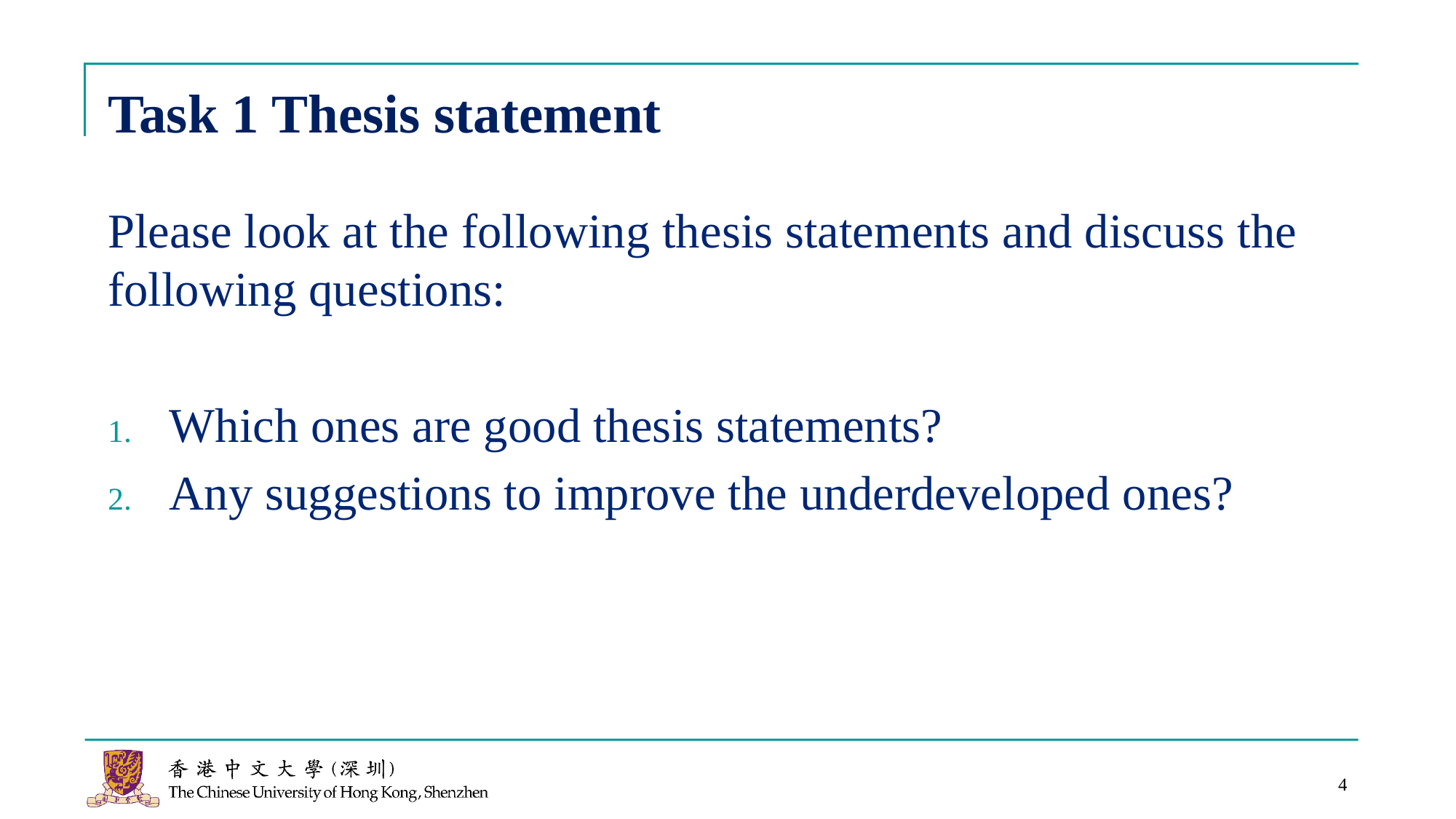

# Task 1 Thesis statement
Please look at the following thesis statements and discuss the following questions:

Which ones are good thesis statements?
Any suggestions to improve the underdeveloped ones?
4